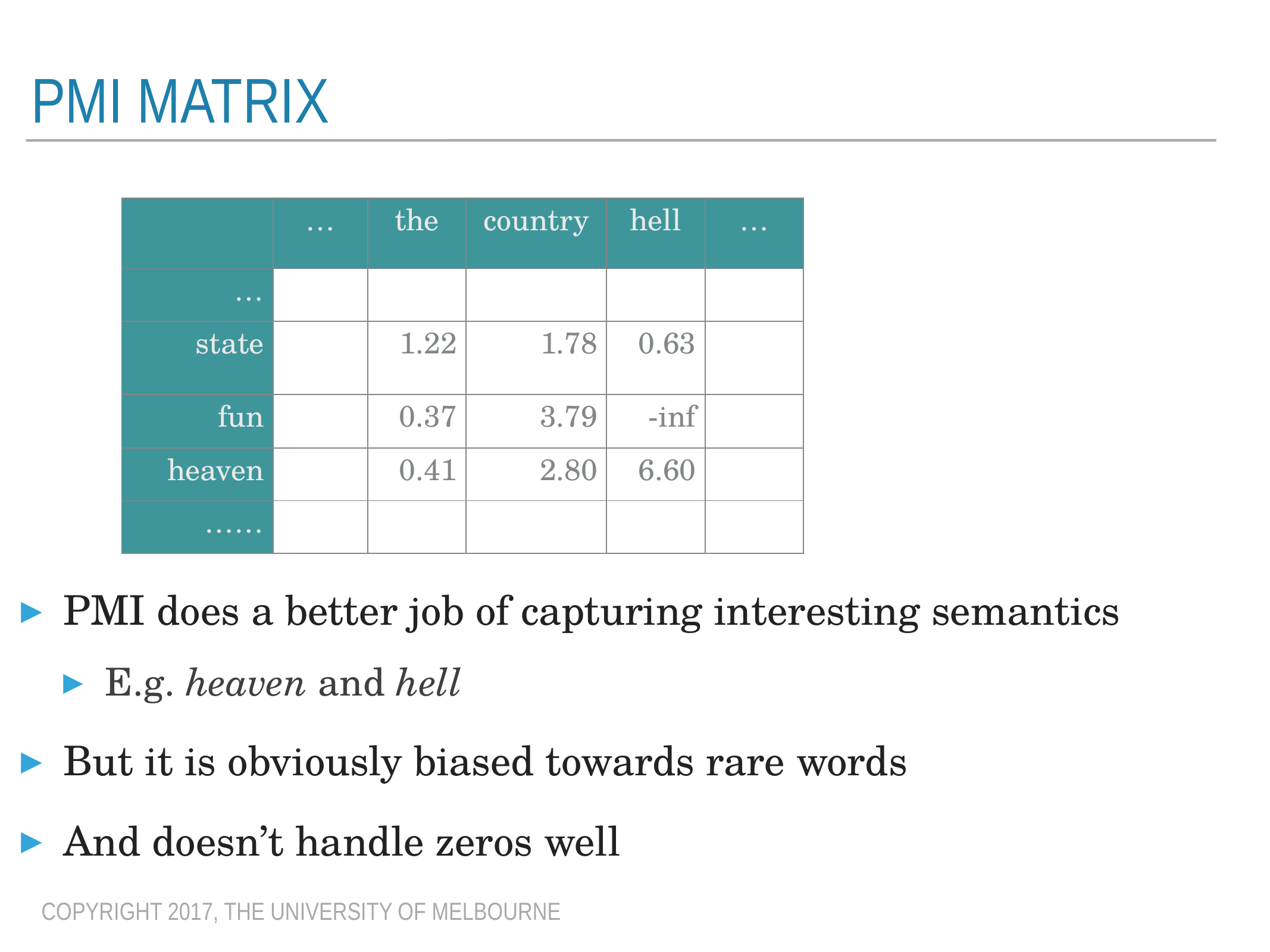

# PMI matrix
|  | … | the | country | hell | … |
| --- | --- | --- | --- | --- | --- |
| … |  |  |  |  |  |
| state |  | 1.22 | 1.78 | 0.63 |  |
| fun |  | 0.37 | 3.79 | -inf |  |
| heaven |  | 0.41 | 2.80 | 6.60 |  |
| …… |  |  |  |  |  |
PMI does a better job of capturing interesting semantics
E.g. heaven and hell
But it is obviously biased towards rare words
And doesn’t handle zeros well